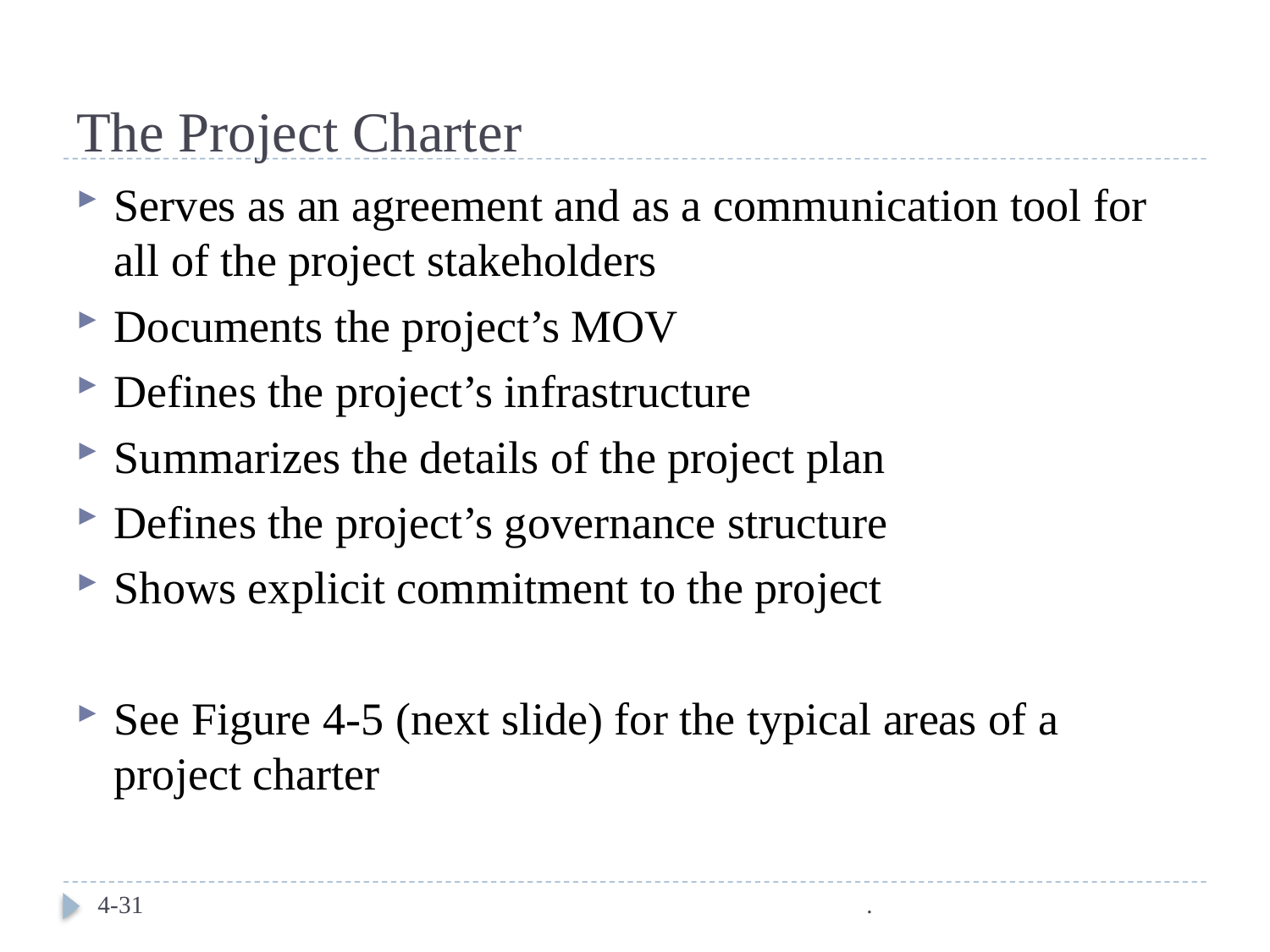

# The Project Charter
Serves as an agreement and as a communication tool for all of the project stakeholders
Documents the project’s MOV
Defines the project’s infrastructure
Summarizes the details of the project plan
Defines the project’s governance structure
Shows explicit commitment to the project

See Figure 4-5 (next slide) for the typical areas of a project charter
.
4-31